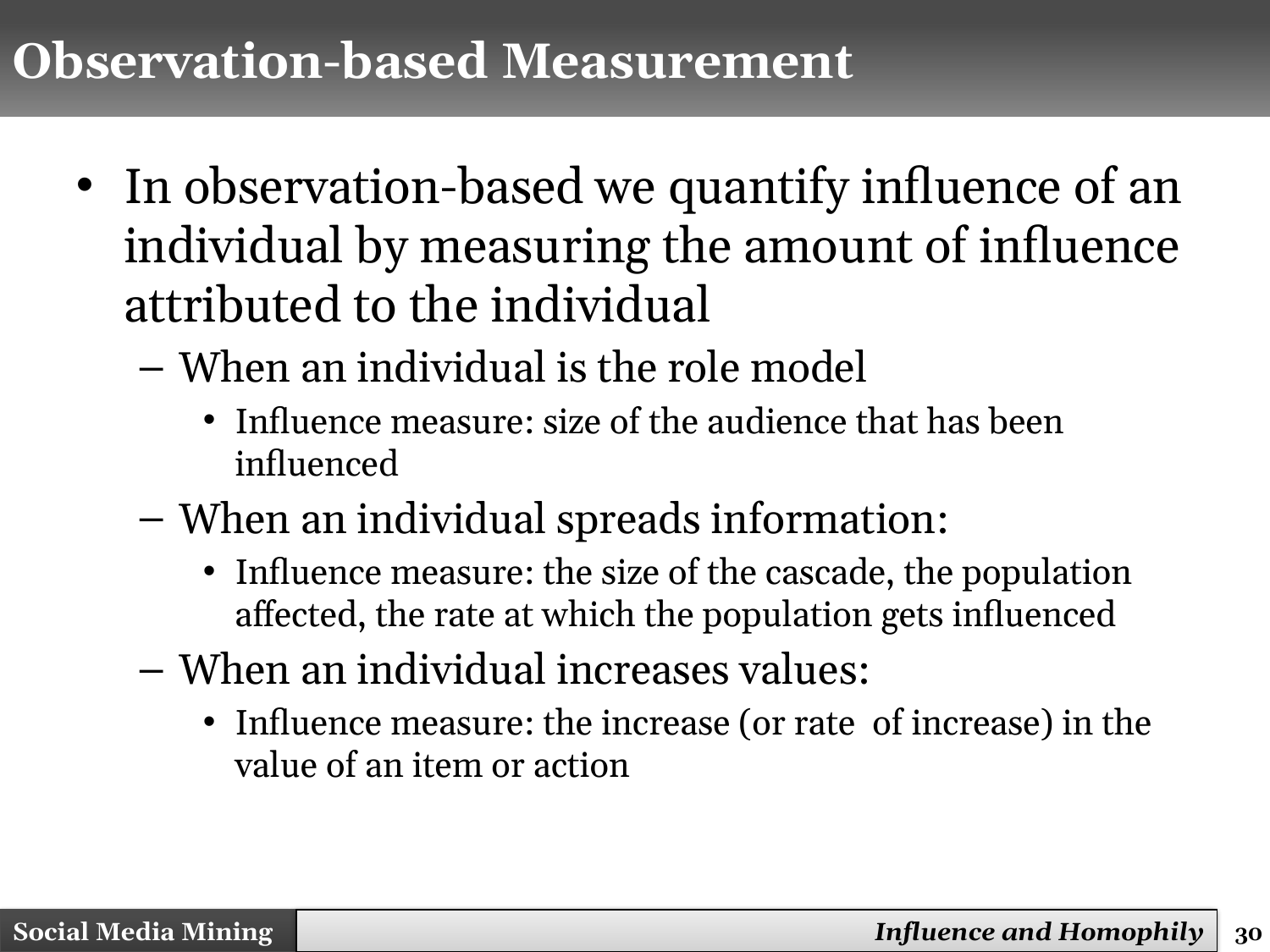

# Observation-based Measurement
In observation-based we quantify influence of an individual by measuring the amount of influence attributed to the individual
When an individual is the role model
Influence measure: size of the audience that has been influenced
When an individual spreads information:
Influence measure: the size of the cascade, the population affected, the rate at which the population gets influenced
When an individual increases values:
Influence measure: the increase (or rate  of increase) in the value of an item or action